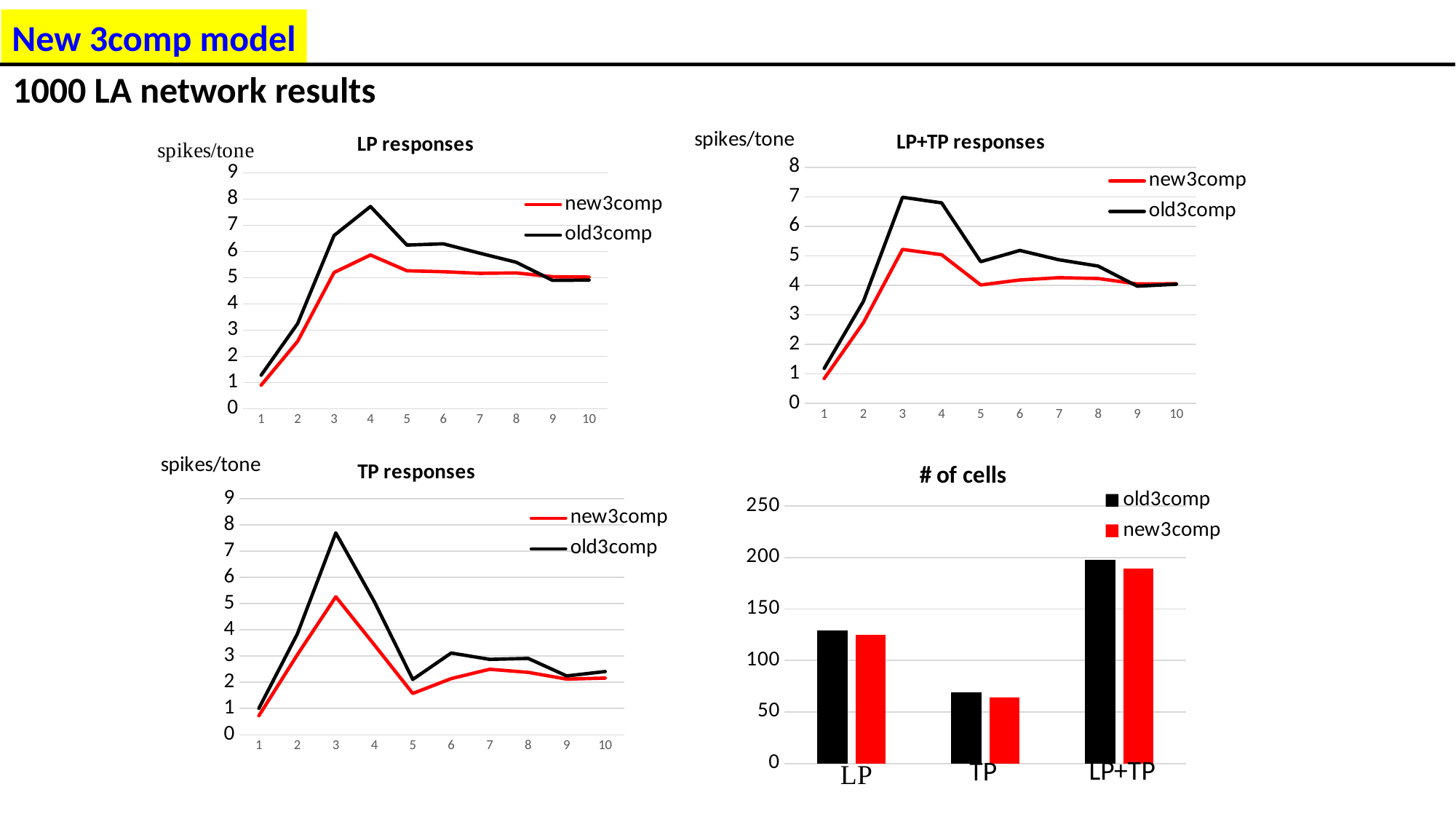

New 3comp model
1000 LA network results

### Chart: LP+TP responses

| Category | new3comp | old3comp |
|---|---|---|

### Chart: LP responses

| Category |  | old3comp |
|---|---|---|

### Chart: TP responses

| Category |  | old3comp |
|---|---|---|

### Chart: # of cells

| Category | old3comp | new3comp |
|---|---|---|